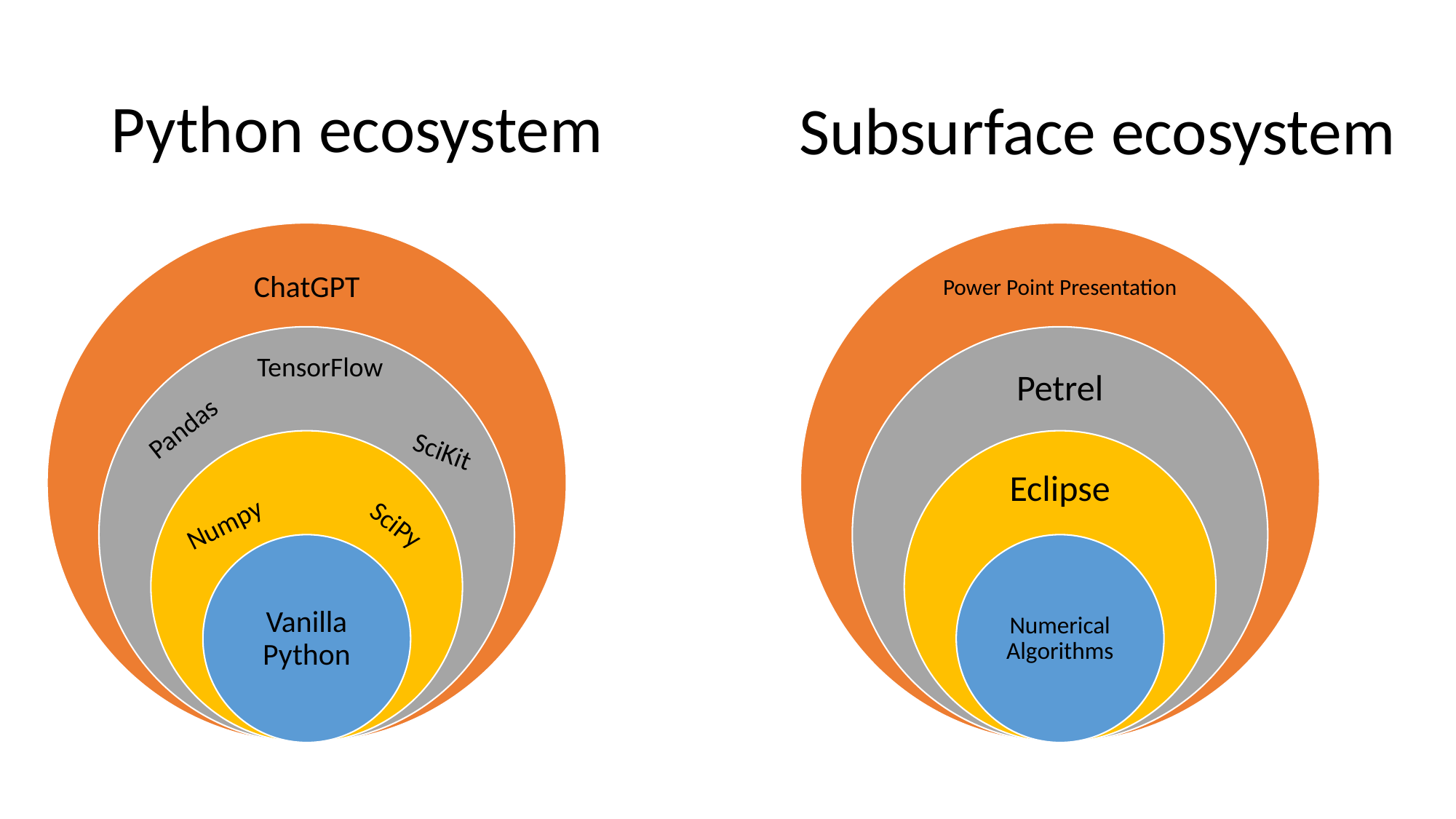

# Python ecosystem
Subsurface ecosystem
ChatGPT

Vanilla Python
Power Point Presentation
Petrel
Eclipse
Numerical Algorithms
TensorFlow
Pandas
SciKit
Numpy
SciPy